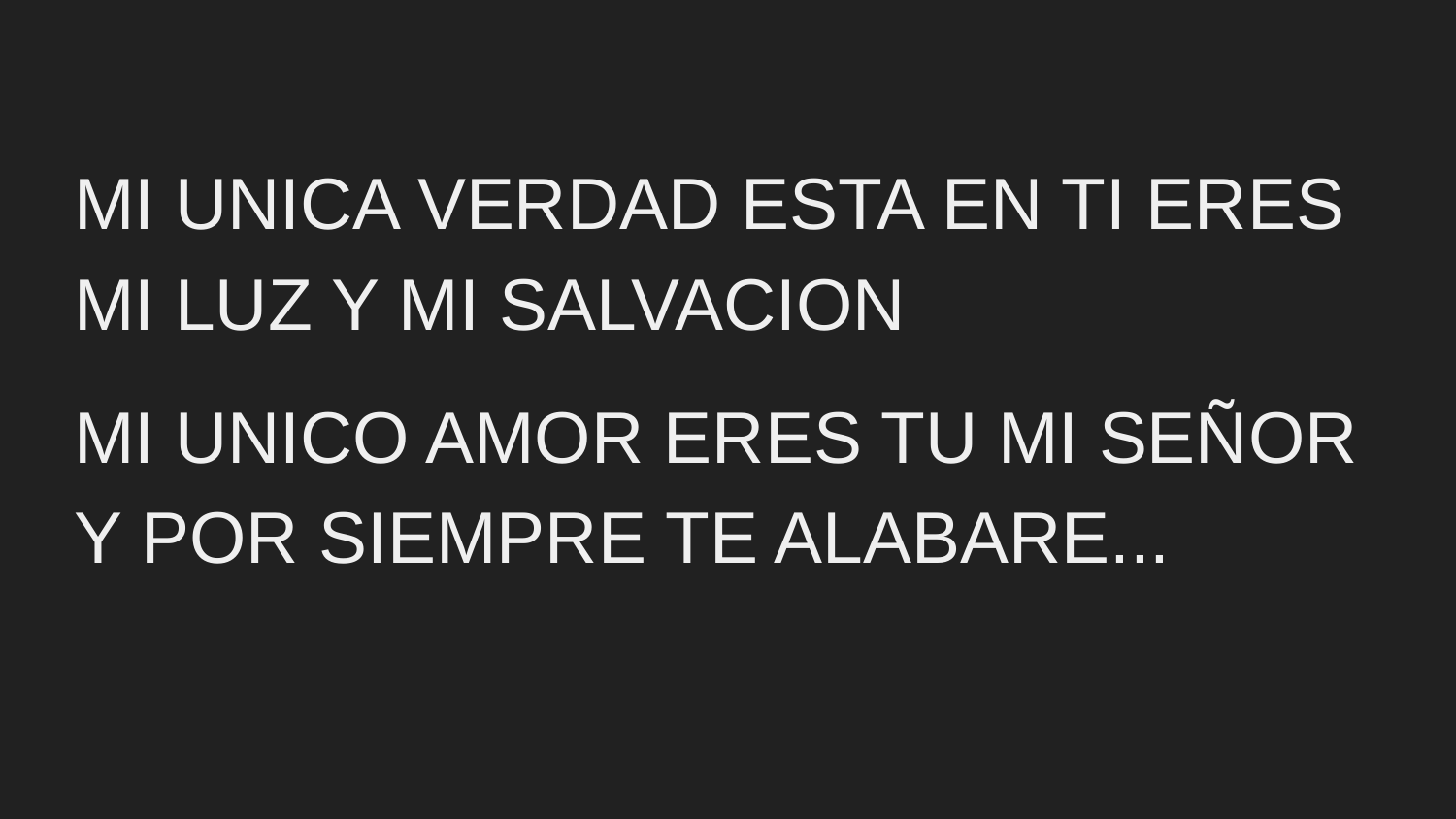

MI UNICA VERDAD ESTA EN TI ERES MI LUZ Y MI SALVACION
MI UNICO AMOR ERES TU MI SEÑOR Y POR SIEMPRE TE ALABARE...